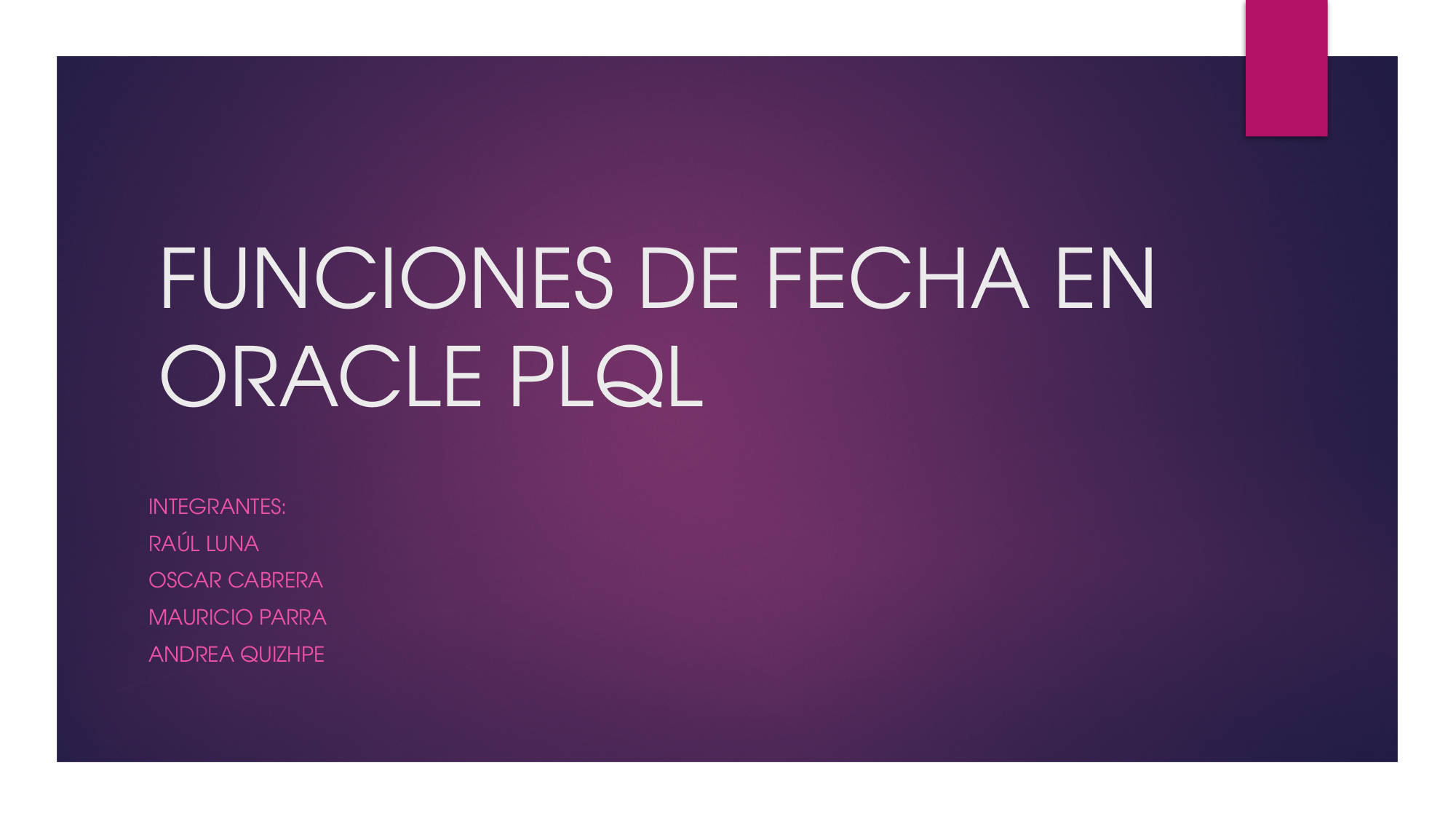

# FUNCIONES DE FECHA EN ORACLE PLQL
Integrantes:
Raúl luna
Oscar cabrera
Mauricio Parra
Andrea quizhpe